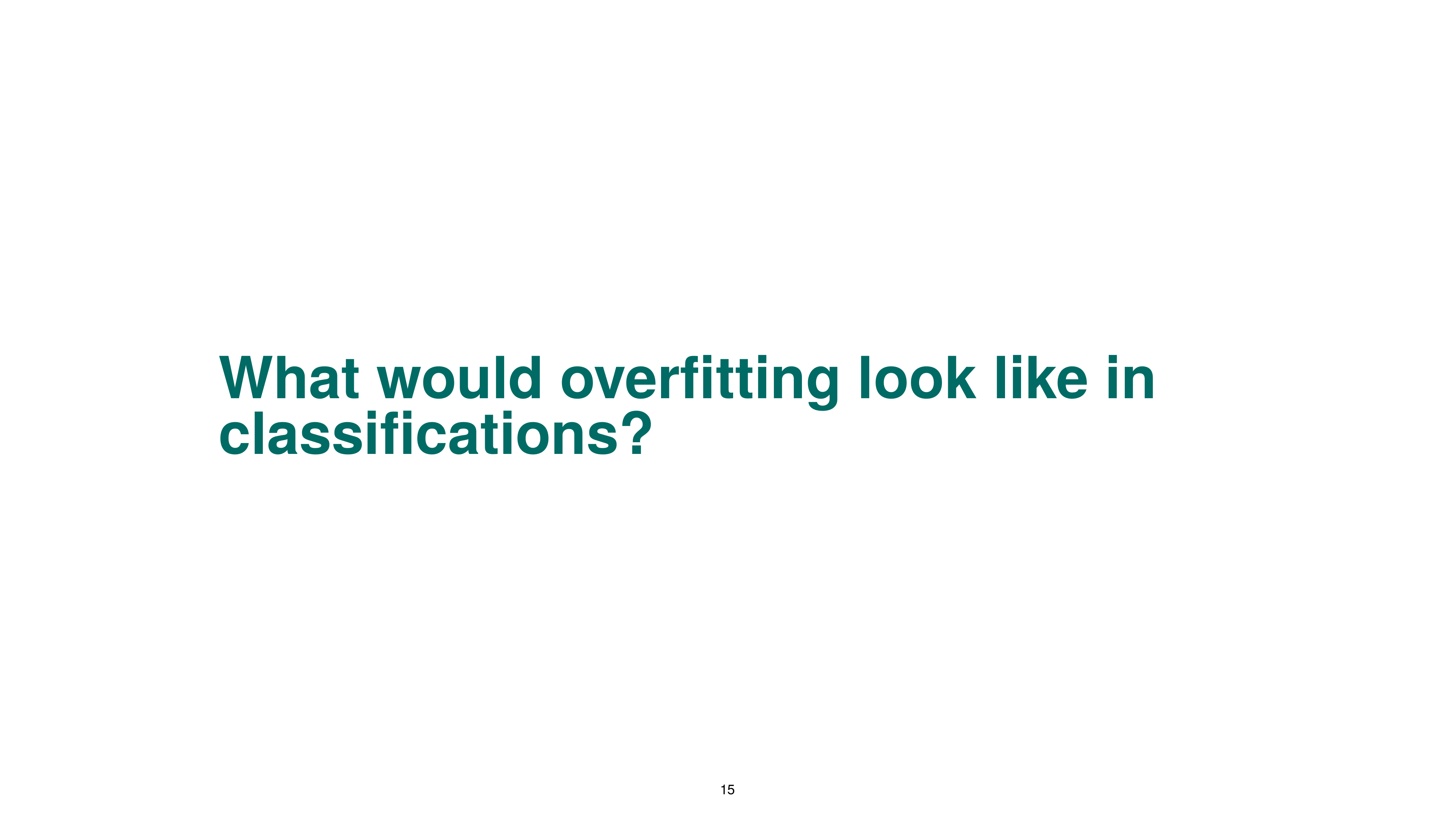

What would overfitting look like in classifications?
15